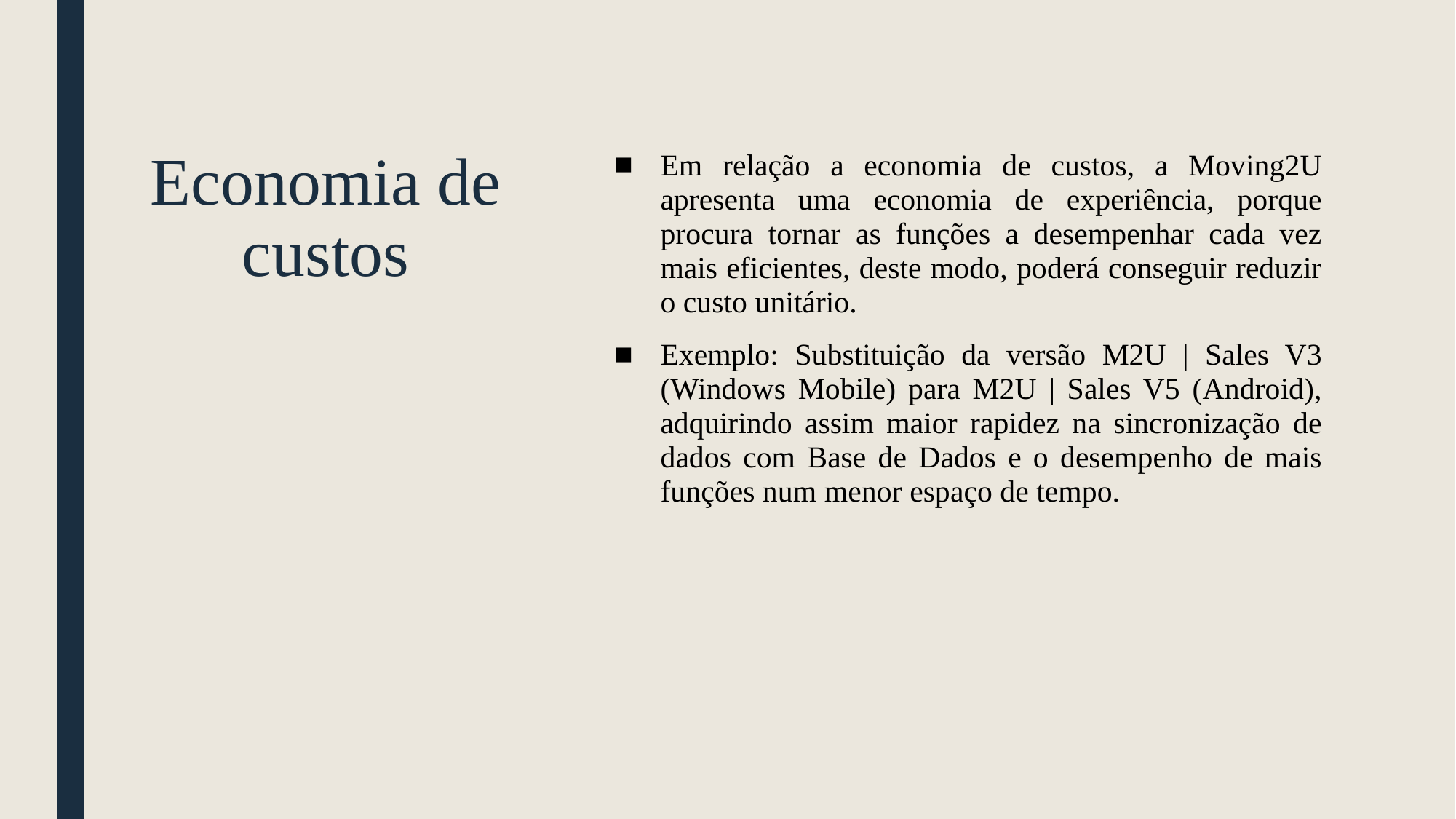

Em relação a economia de custos, a Moving2U apresenta uma economia de experiência, porque procura tornar as funções a desempenhar cada vez mais eficientes, deste modo, poderá conseguir reduzir o custo unitário.
Exemplo: Substituição da versão M2U | Sales V3 (Windows Mobile) para M2U | Sales V5 (Android), adquirindo assim maior rapidez na sincronização de dados com Base de Dados e o desempenho de mais funções num menor espaço de tempo.

# Economia de custos